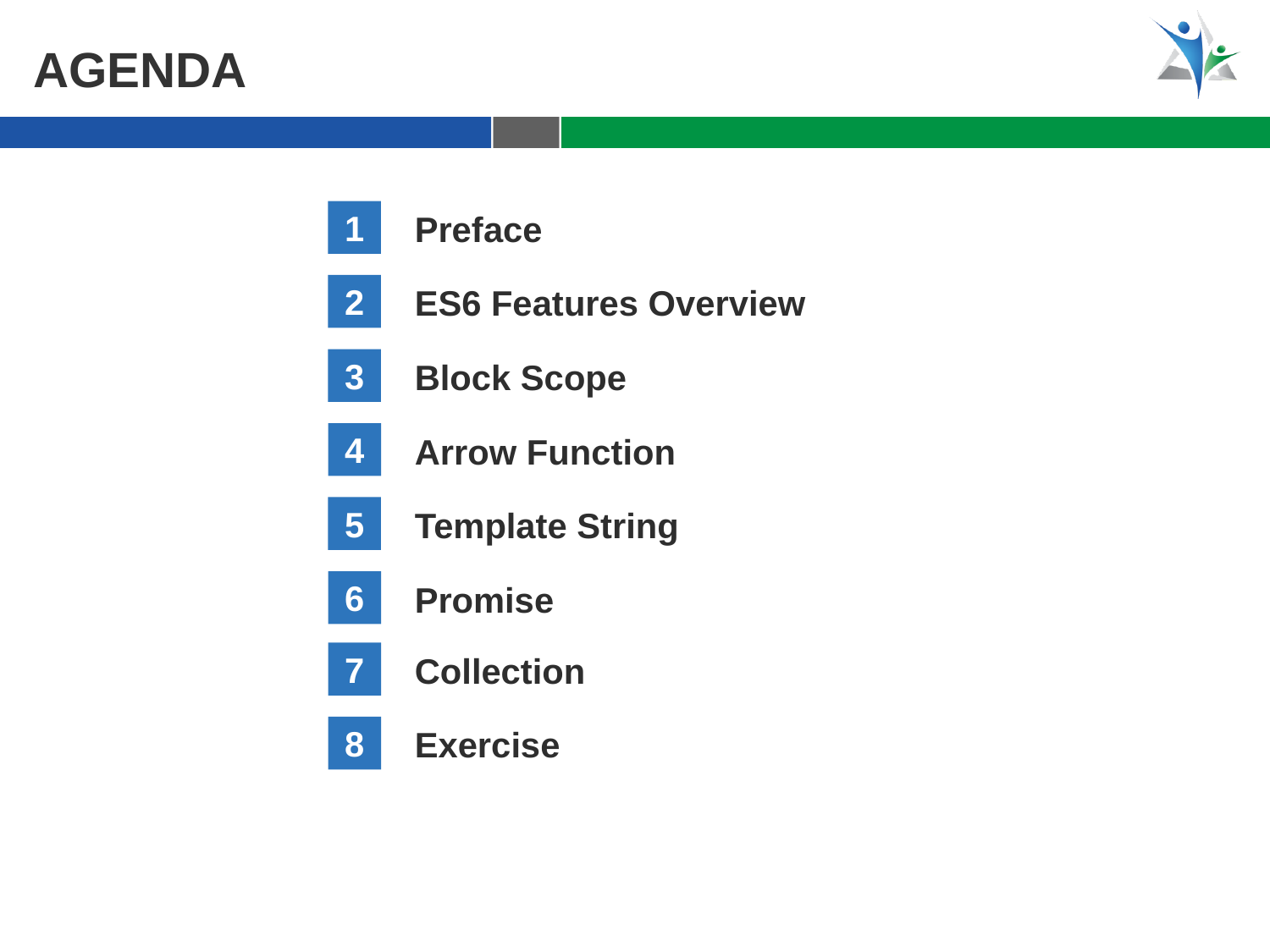

Agenda
1
Preface
2
ES6 Features Overview
3
Block Scope
4
Arrow Function
5
Template String
6
Promise
7
Collection
8
Exercise